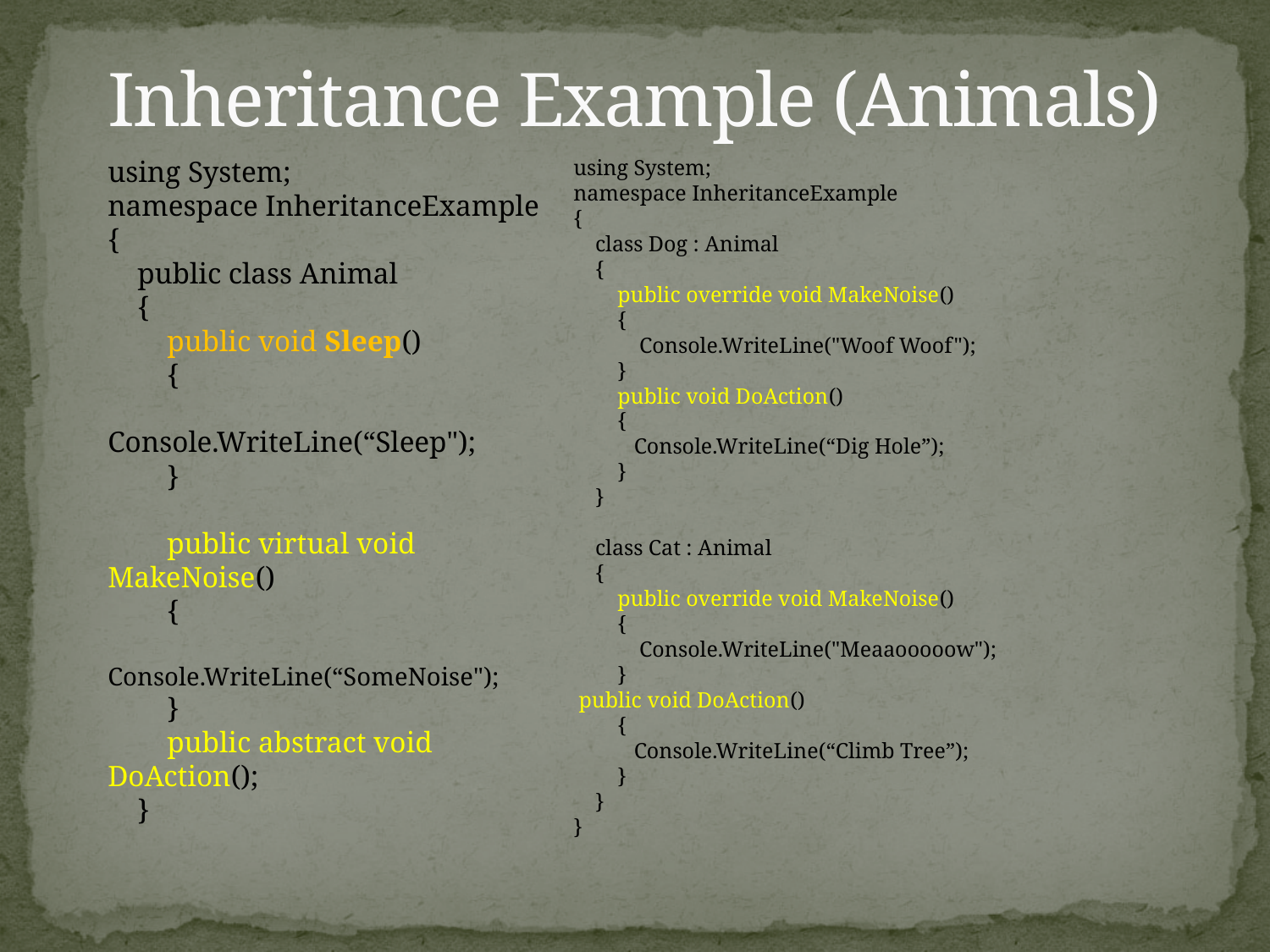

# Inheritance Example (Animals)
using System;
namespace InheritanceExample
{
    public class Animal
    {
        public void Sleep()
        {
            Console.WriteLine(“Sleep");
        }

        public virtual void MakeNoise()
        {
            Console.WriteLine(“SomeNoise");
        }
        public abstract void DoAction();
    }

using System;
namespace InheritanceExample
{
    class Dog : Animal
    {
        public override void MakeNoise()
        {
            Console.WriteLine("Woof Woof");
        }
        public void DoAction()
        {
           Console.WriteLine(“Dig Hole”);
        }
    }

    class Cat : Animal
    {
        public override void MakeNoise()
        {
            Console.WriteLine("Meaaooooow");
        }
 public void DoAction()
        {
           Console.WriteLine(“Climb Tree”);
        }
    }
}